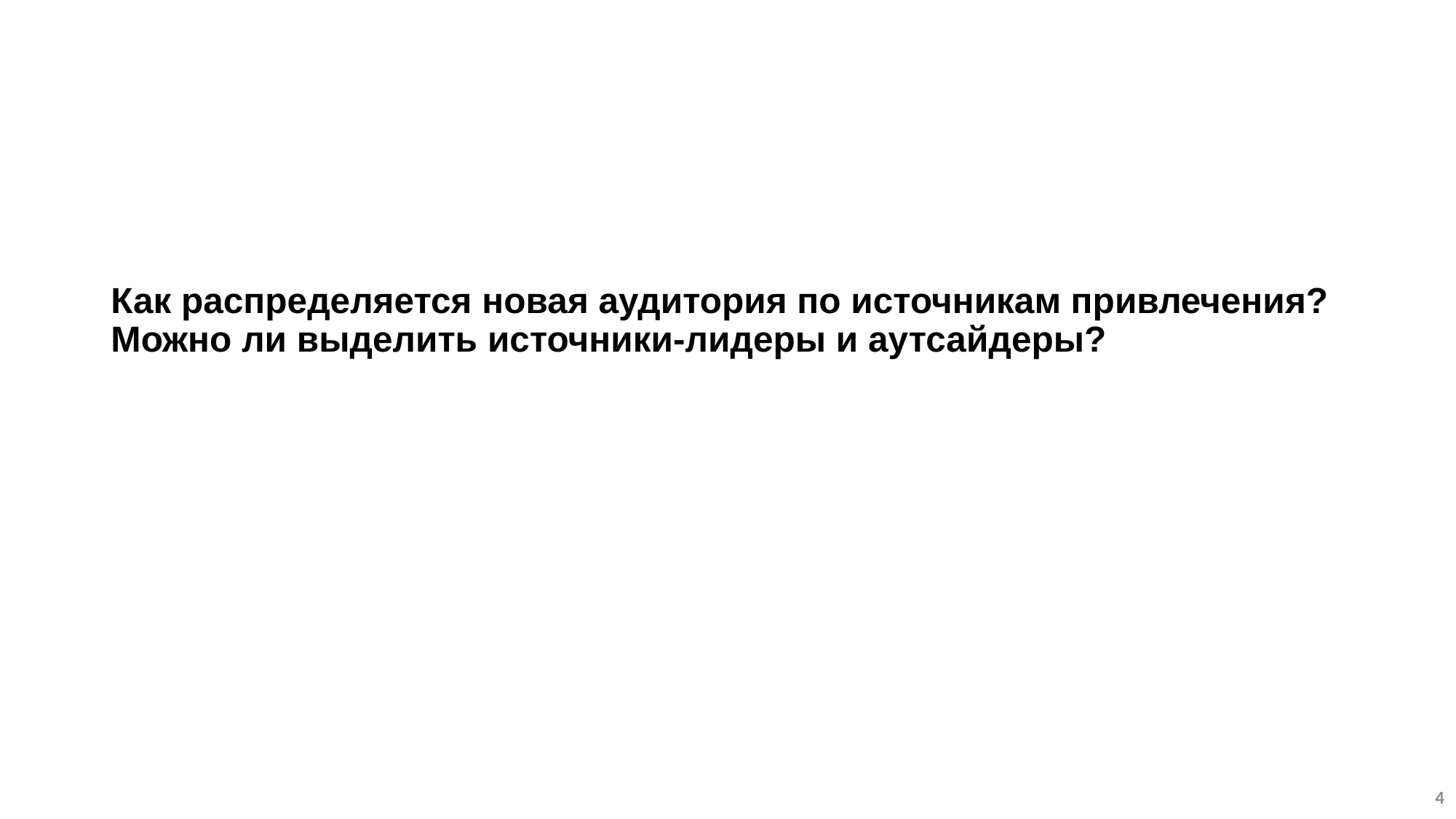

# Как распределяется новая аудитория по источникам привлечения? Можно ли выделить источники-лидеры и аутсайдеры?
4